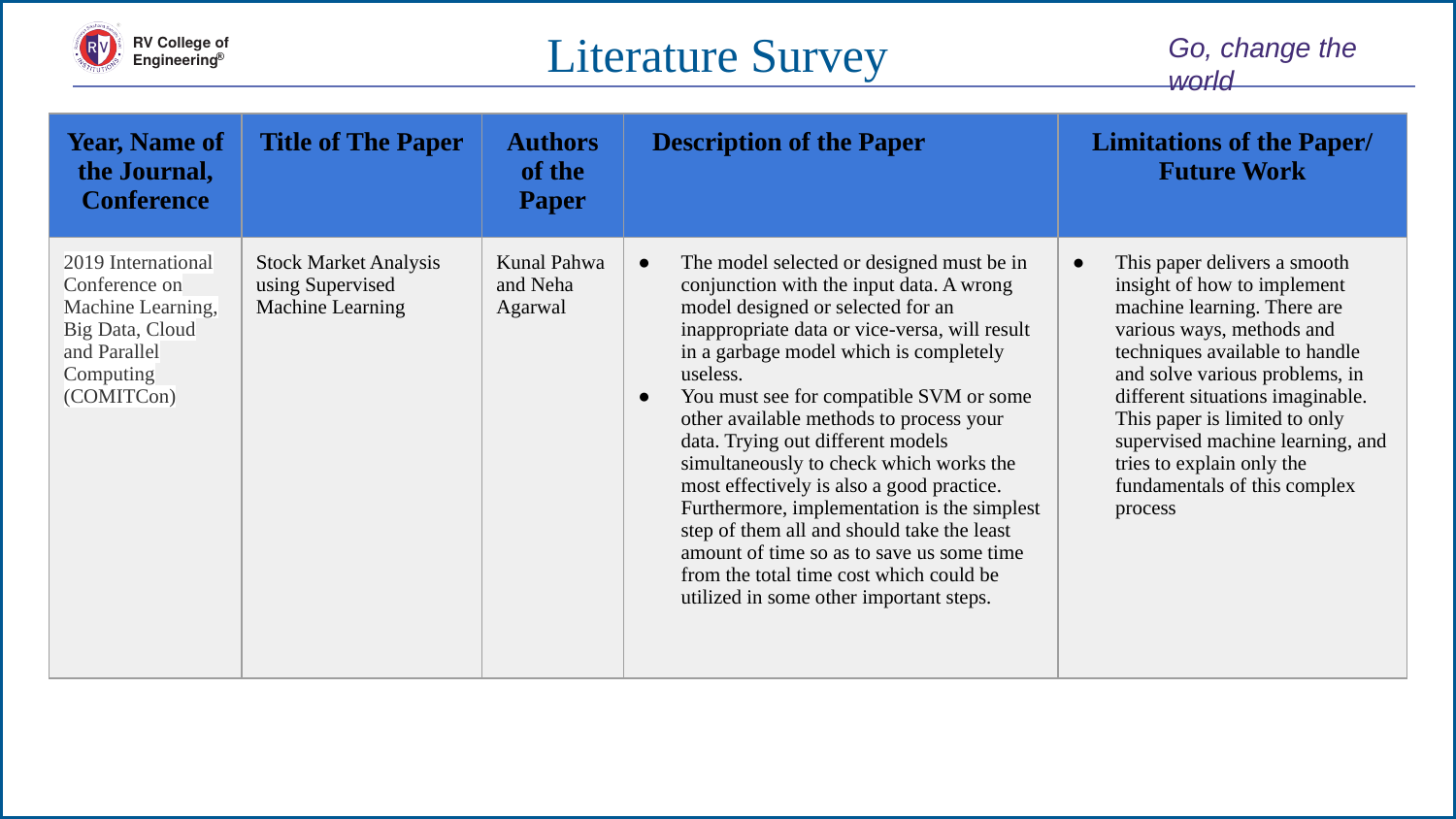

Literature Survey
| Year, Name of the Journal, Conference | Title of The Paper | Authors of the Paper | Description of the Paper | Limitations of the Paper/ Future Work |
| --- | --- | --- | --- | --- |
| 2019 International Conference on Machine Learning, Big Data, Cloud and Parallel Computing (COMITCon) | Stock Market Analysis using Supervised Machine Learning | Kunal Pahwa and Neha Agarwal | The model selected or designed must be in conjunction with the input data. A wrong model designed or selected for an inappropriate data or vice-versa, will result in a garbage model which is completely useless. You must see for compatible SVM or some other available methods to process your data. Trying out different models simultaneously to check which works the most effectively is also a good practice. Furthermore, implementation is the simplest step of them all and should take the least amount of time so as to save us some time from the total time cost which could be utilized in some other important steps. | This paper delivers a smooth insight of how to implement machine learning. There are various ways, methods and techniques available to handle and solve various problems, in different situations imaginable. This paper is limited to only supervised machine learning, and tries to explain only the fundamentals of this complex process |

*
9